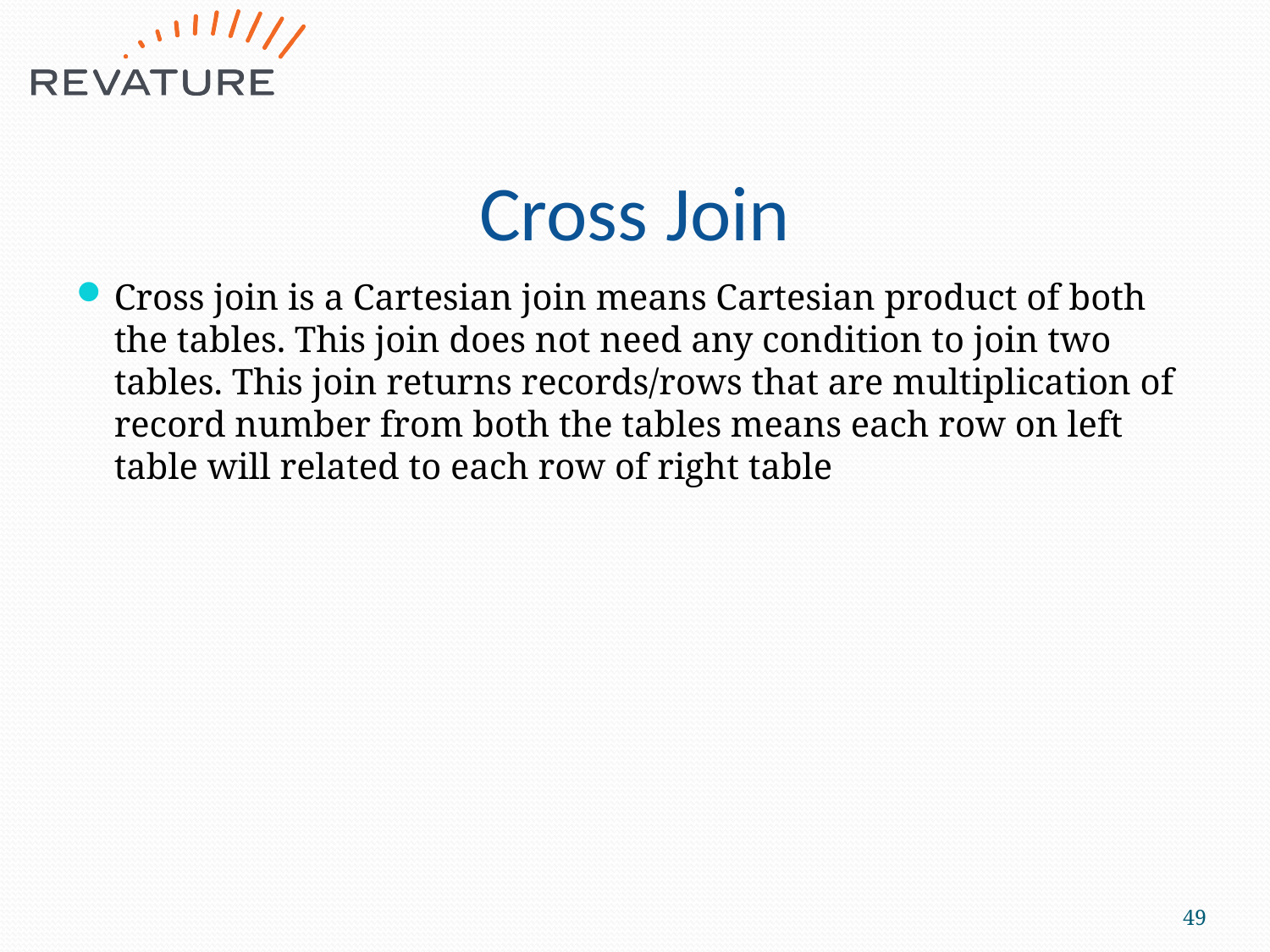

# Cross Join
Cross join is a Cartesian join means Cartesian product of both the tables. This join does not need any condition to join two tables. This join returns records/rows that are multiplication of record number from both the tables means each row on left table will related to each row of right table
49